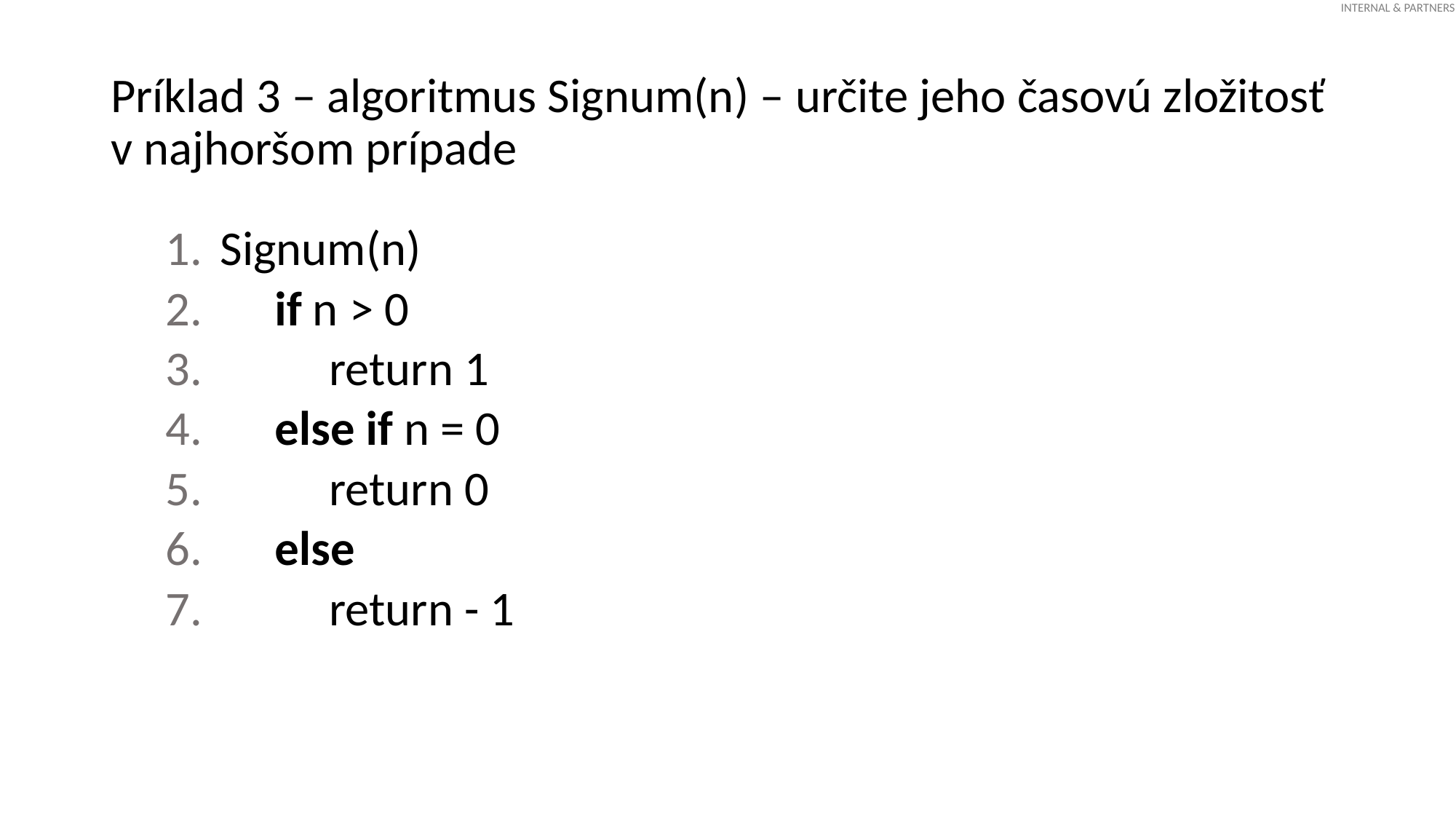

# Príklad 3 – algoritmus Signum(n) – určite jeho časovú zložitosť v najhoršom prípade
Signum(n)
     if n > 0
          return 1
     else if n = 0
          return 0
     else
          return - 1